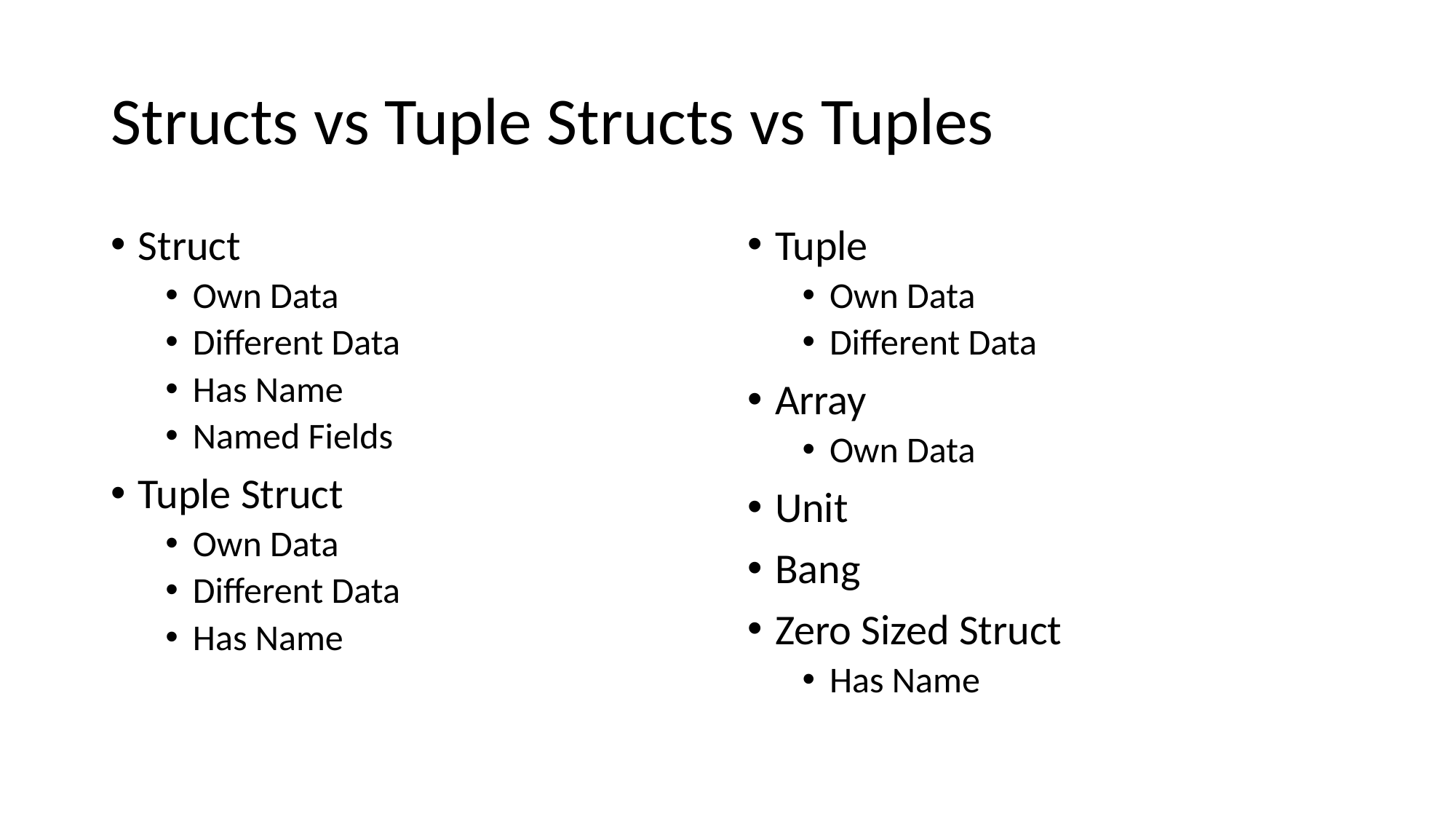

# Structs vs Tuple Structs vs Tuples
Struct
Own Data
Different Data
Has Name
Named Fields
Tuple Struct
Own Data
Different Data
Has Name
Tuple
Own Data
Different Data
Array
Own Data
Unit
Bang
Zero Sized Struct
Has Name